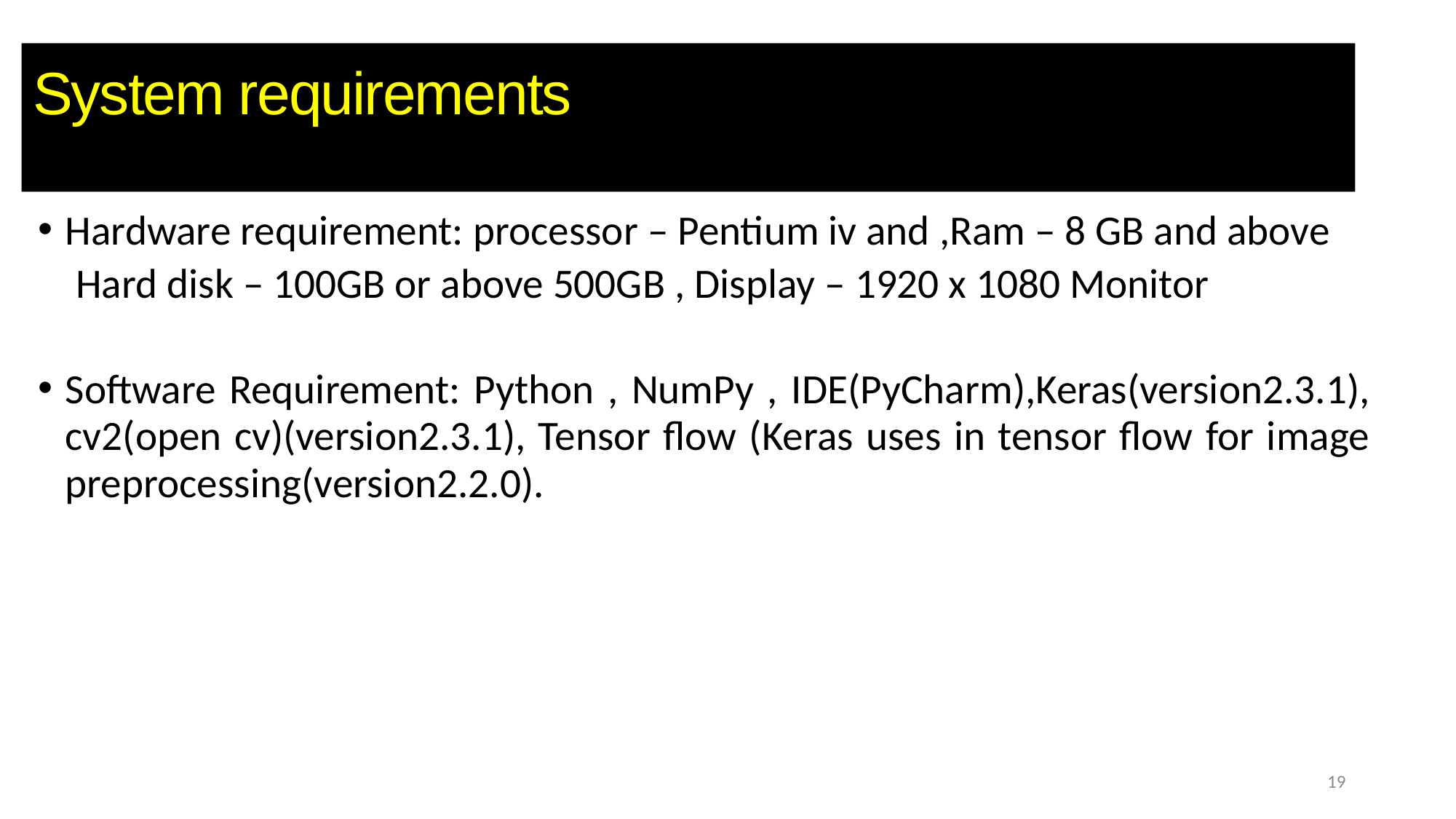

# System requirements
Hardware requirement: processor – Pentium iv and ,Ram – 8 GB and above
    Hard disk – 100GB or above 500GB , Display – 1920 x 1080 Monitor

Software Requirement: Python , NumPy , IDE(PyCharm),Keras(version2.3.1), cv2(open cv)(version2.3.1), Tensor flow (Keras uses in tensor flow for image preprocessing(version2.2.0).

19